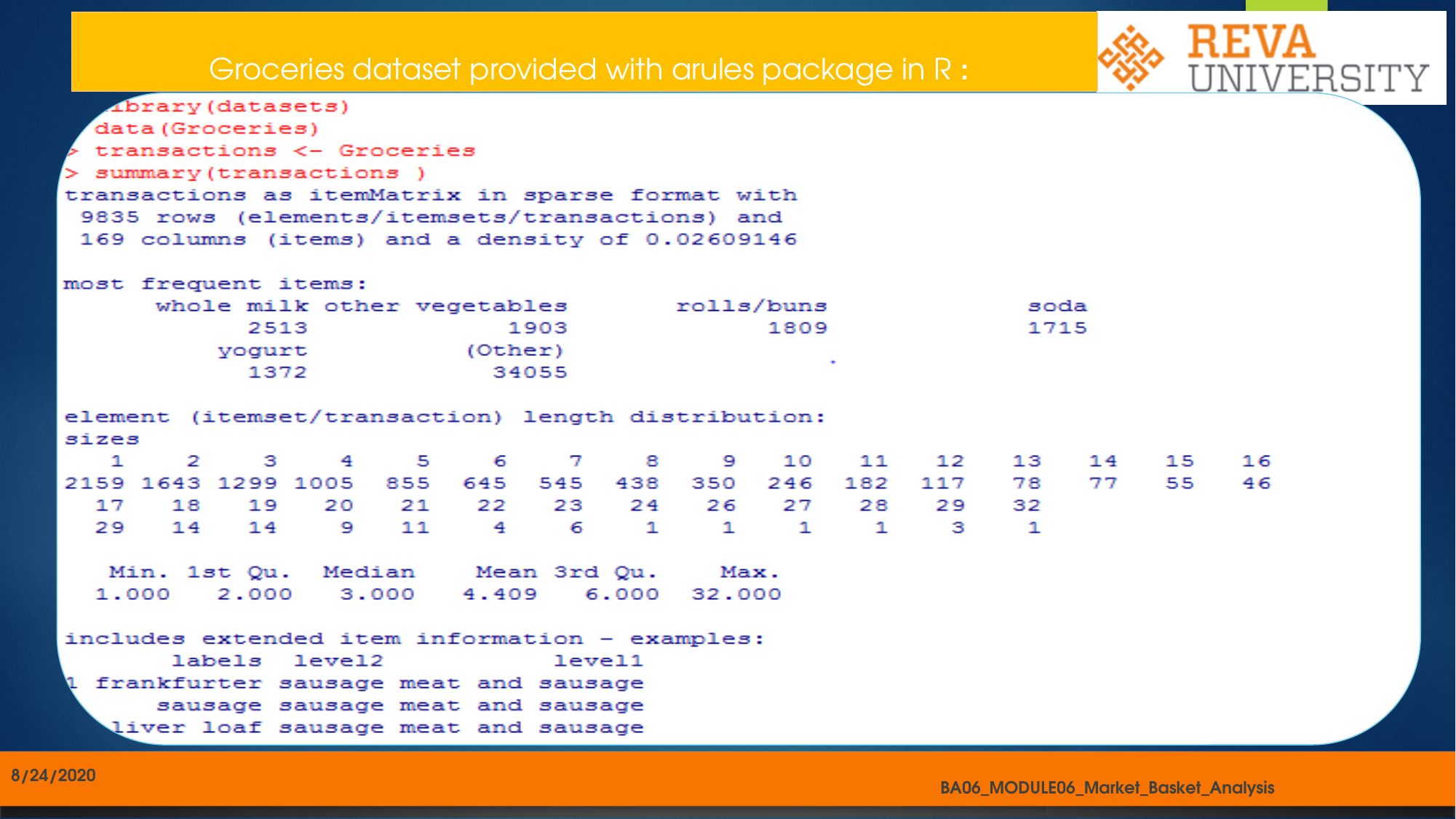

Groceries dataset provided with arules package in R :

8/24/2020
BA06_MODULE06_Market_Basket_Analysis